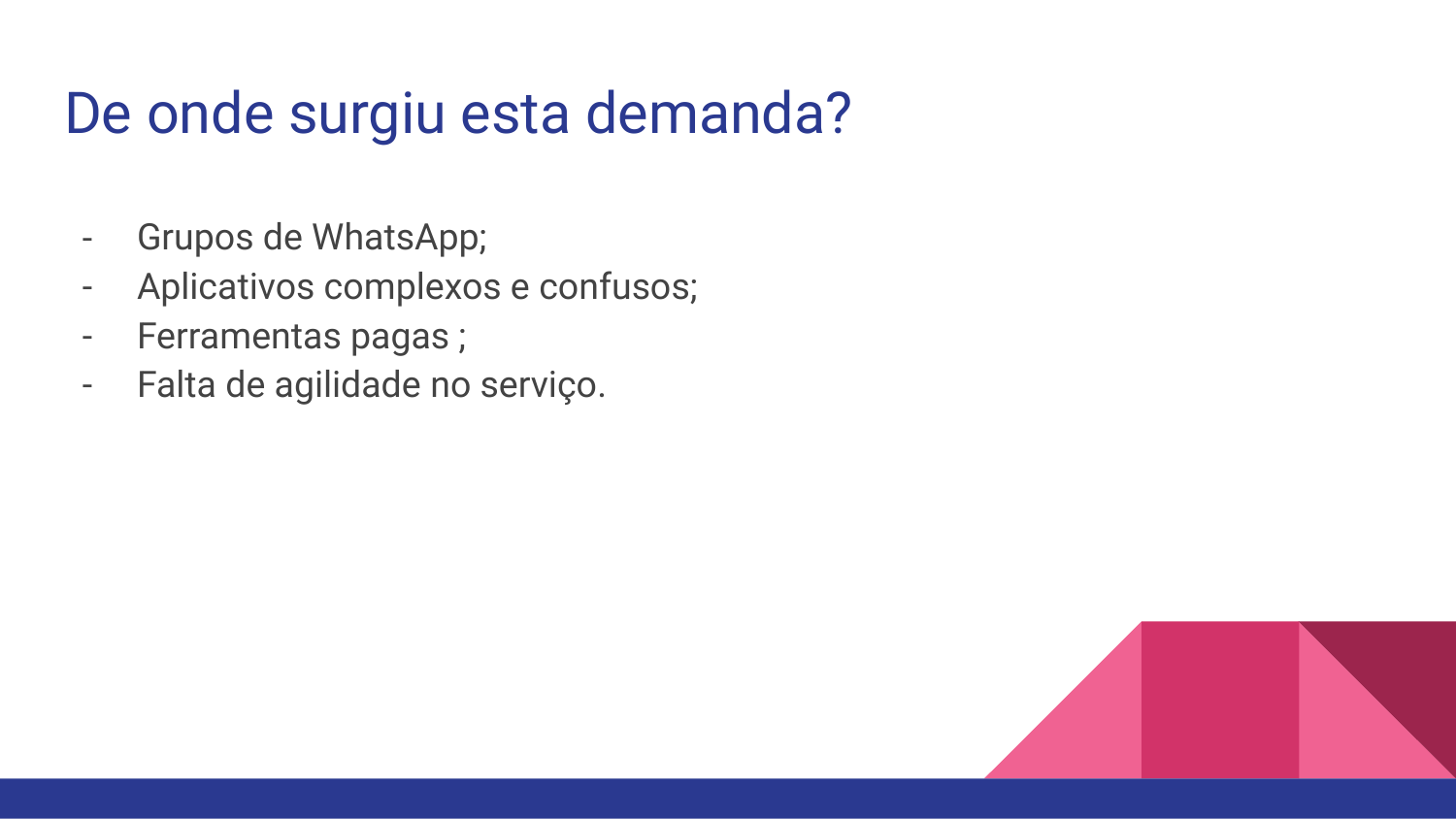

# De onde surgiu esta demanda?
Grupos de WhatsApp;
Aplicativos complexos e confusos;
Ferramentas pagas ;
Falta de agilidade no serviço.